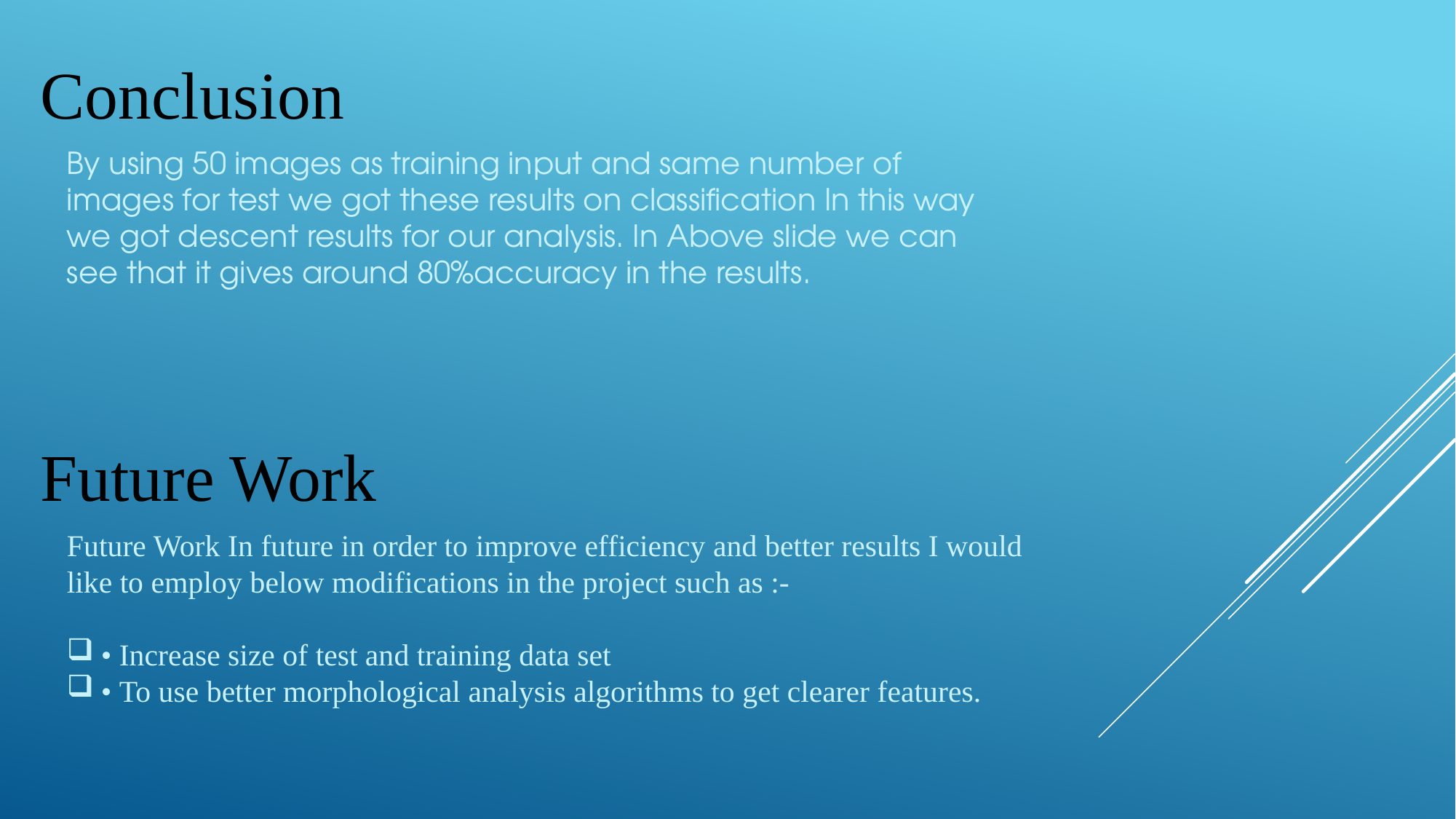

Conclusion
By using 50 images as training input and same number of images for test we got these results on classification In this way we got descent results for our analysis. In Above slide we can see that it gives around 80%accuracy in the results.
Future Work
Future Work In future in order to improve efficiency and better results I would like to employ below modifications in the project such as :-

• Increase size of test and training data set
• To use better morphological analysis algorithms to get clearer features.